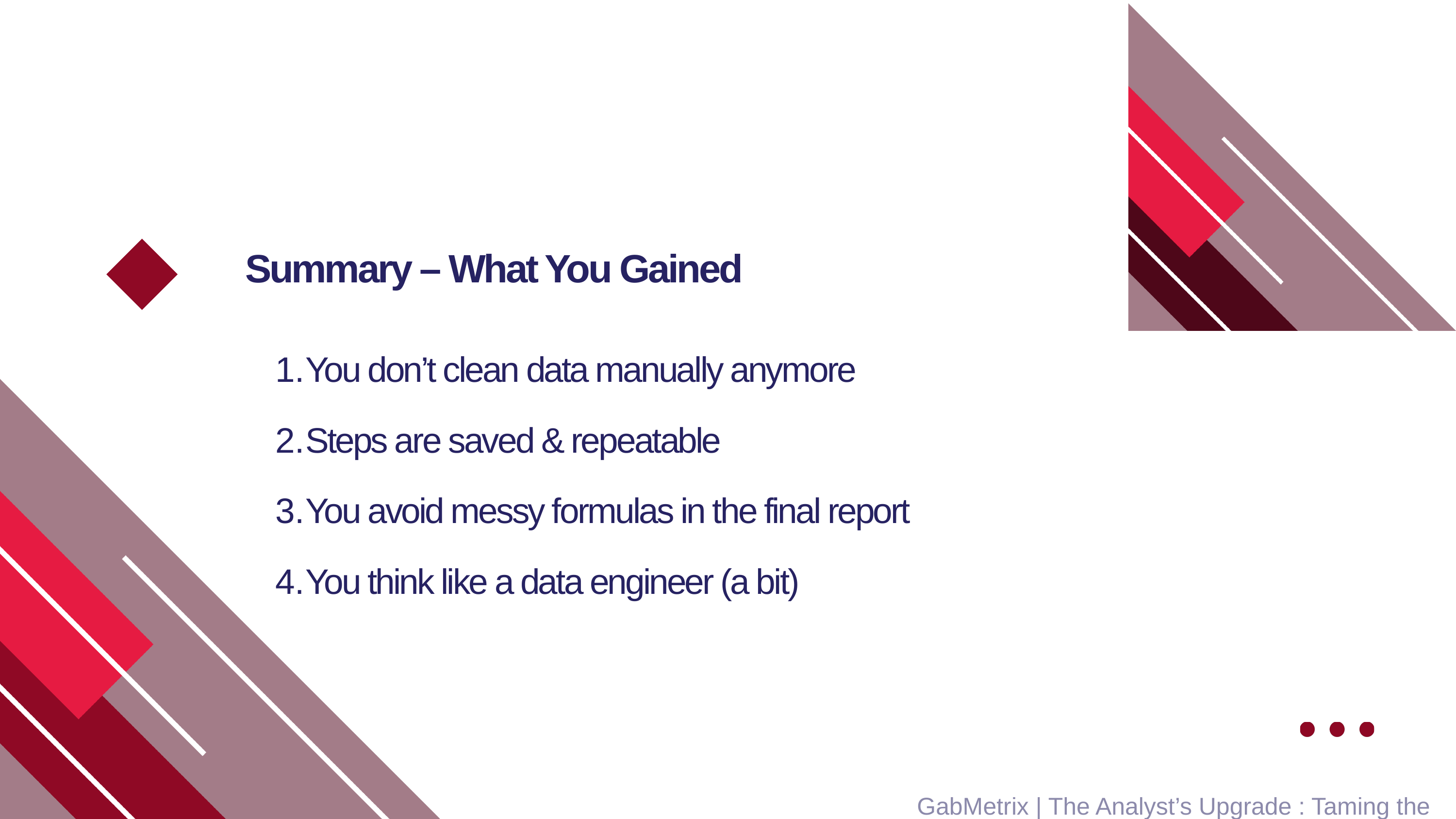

Summary – What You Gained
You don’t clean data manually anymore
Steps are saved & repeatable
You avoid messy formulas in the final report
You think like a data engineer (a bit)

GabMetrix | The Analyst’s Upgrade : Taming the Data